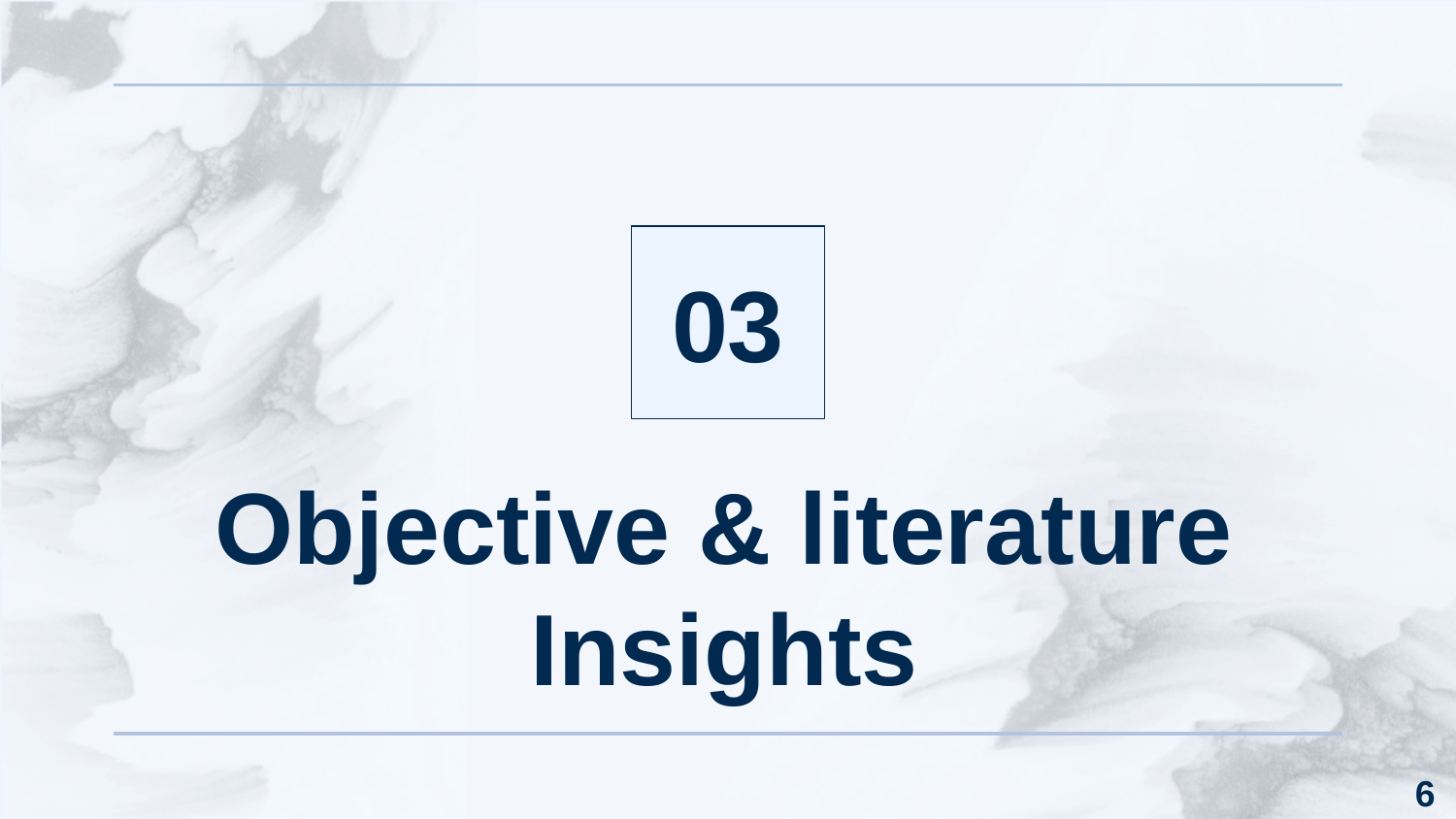

03
# Objective & literature Insights
6